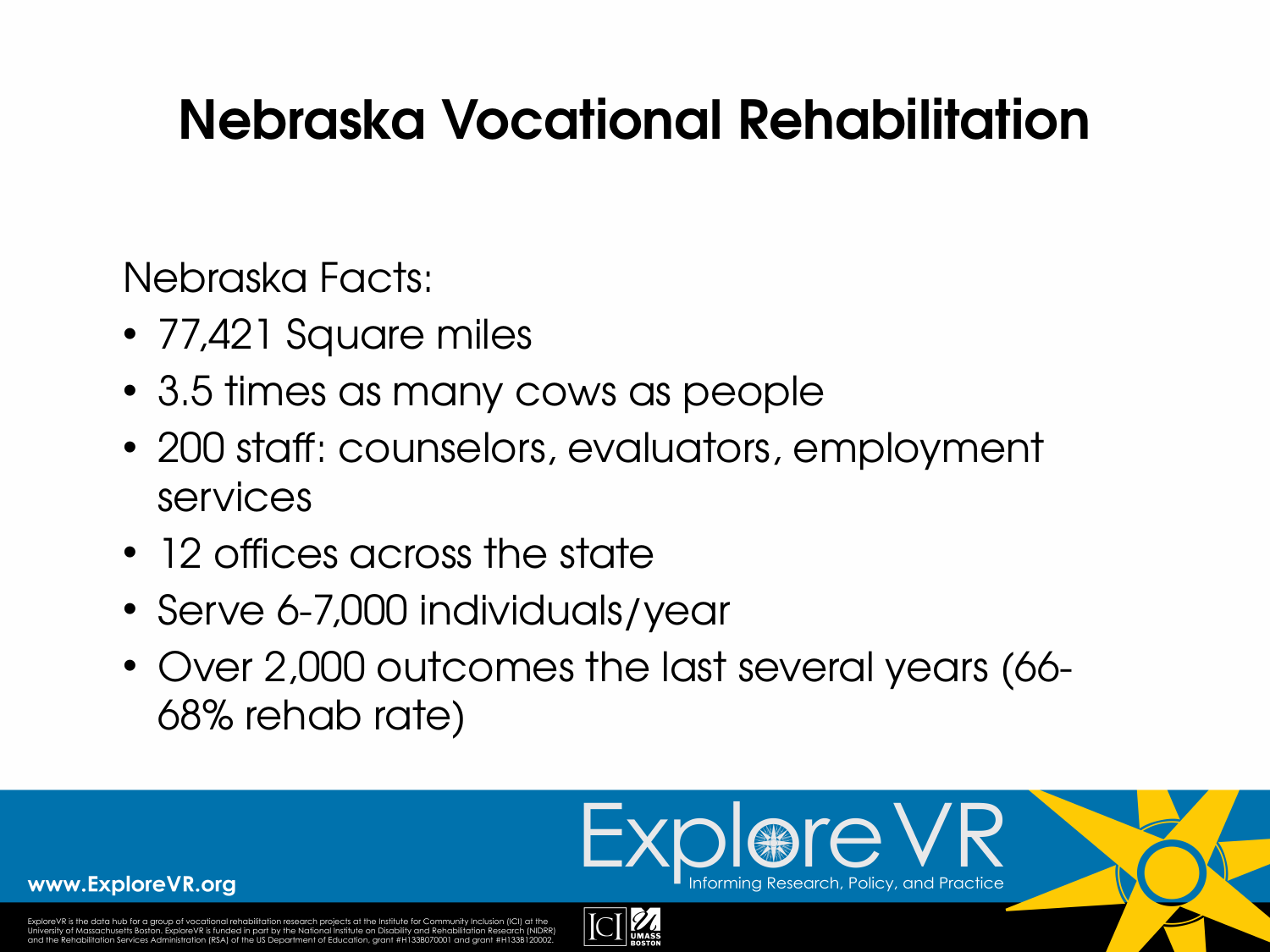

# Nebraska Vocational Rehabilitation
Nebraska Facts:
77,421 Square miles
3.5 times as many cows as people
200 staff: counselors, evaluators, employment services
12 offices across the state
Serve 6-7,000 individuals/year
Over 2,000 outcomes the last several years (66-68% rehab rate)